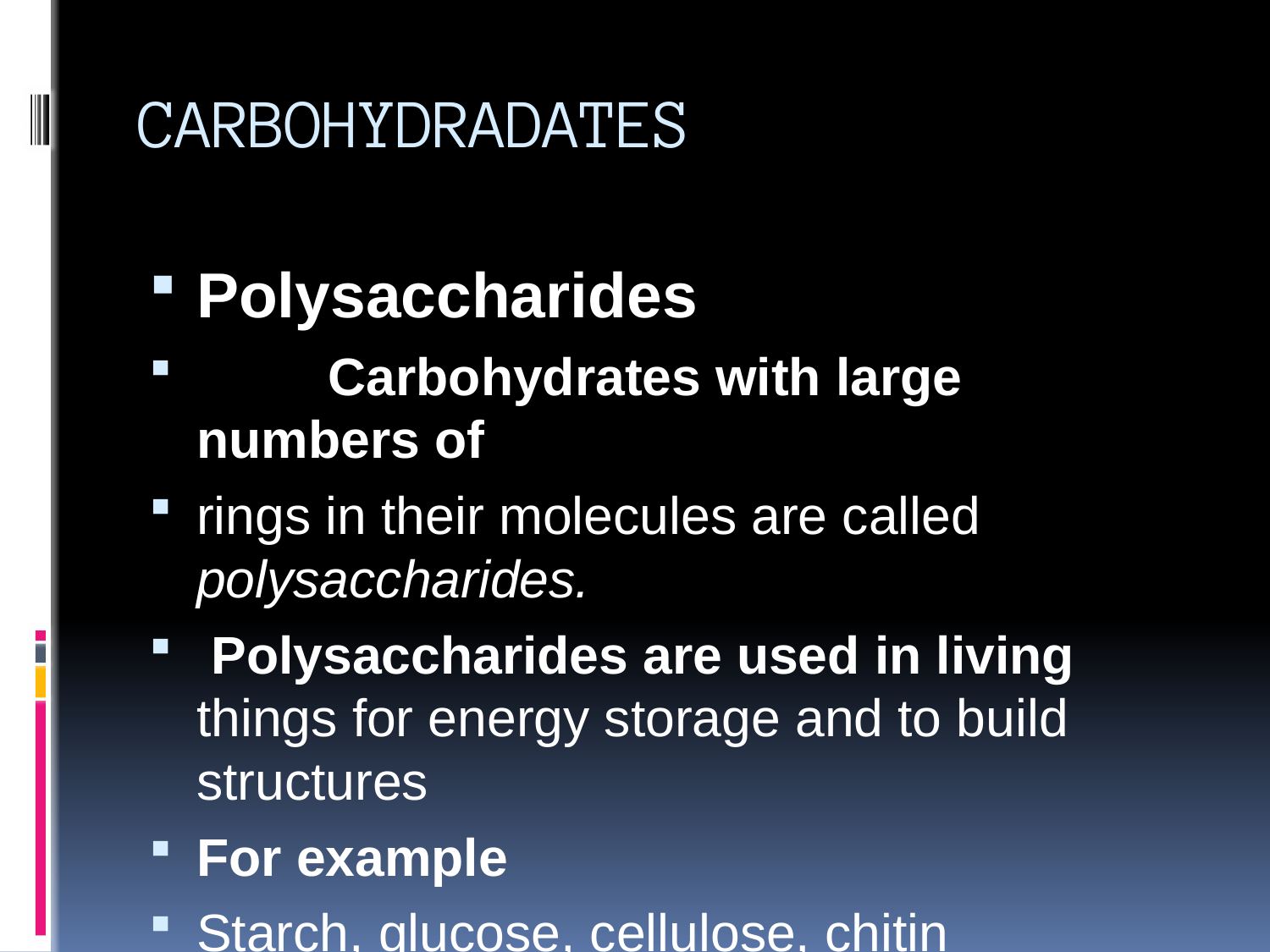

# CARBOHYDRADATES
Polysaccharides
         Carbohydrates with large numbers of
rings in their molecules are called polysaccharides.
 Polysaccharides are used in living things for energy storage and to build structures
For example
Starch, glucose, cellulose, chitin